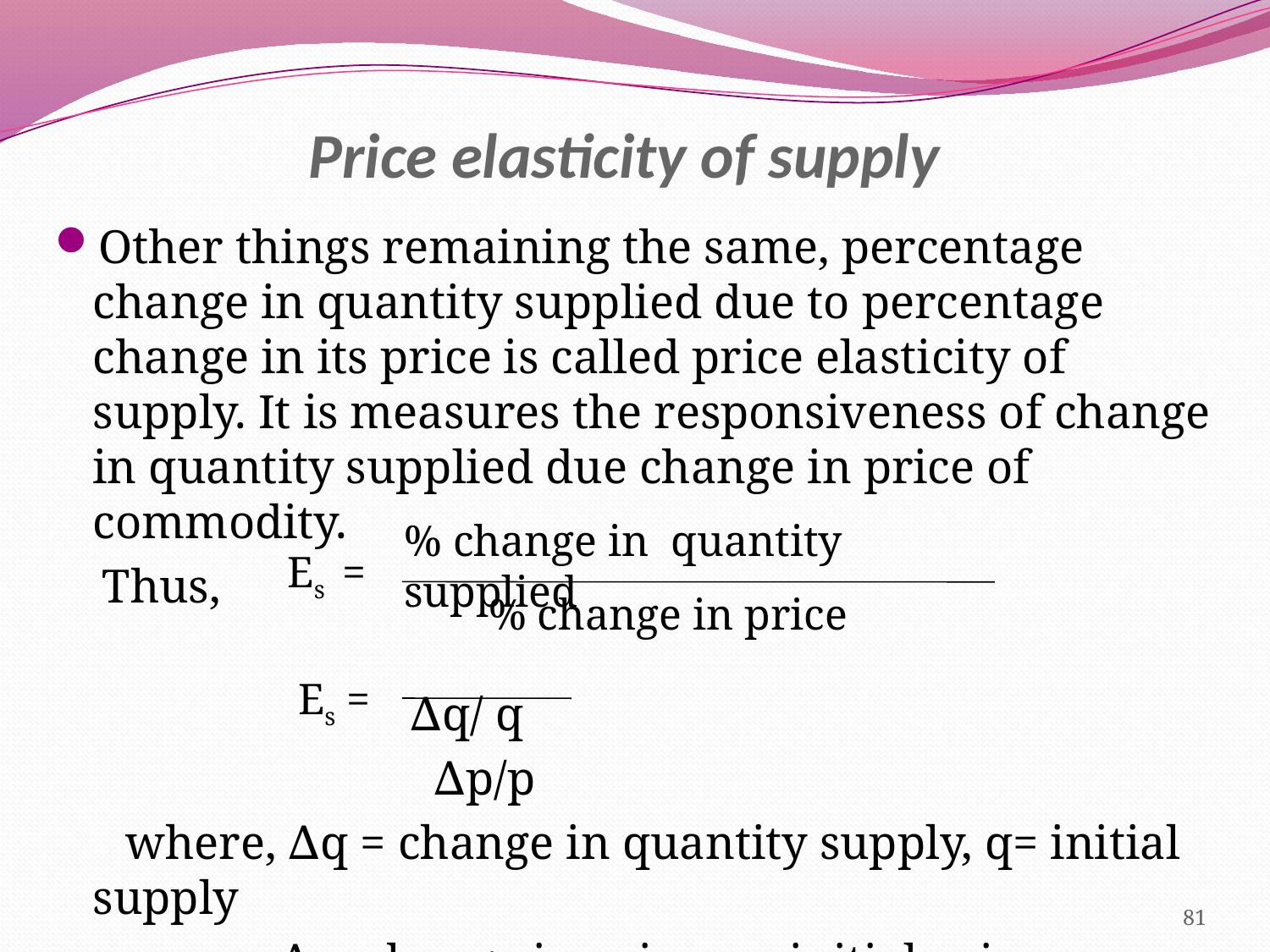

# Price elasticity of supply
Other things remaining the same, percentage change in quantity supplied due to percentage change in its price is called price elasticity of supply. It is measures the responsiveness of change in quantity supplied due change in price of commodity.
    Thus,

                              ∆q/ q
                                ∆p/p
      where, ∆q = change in quantity supply, q= initial supply
                   ∆p  change in price, p= initial price.
% change in  quantity supplied
Es  =
% change in price
Es =
81